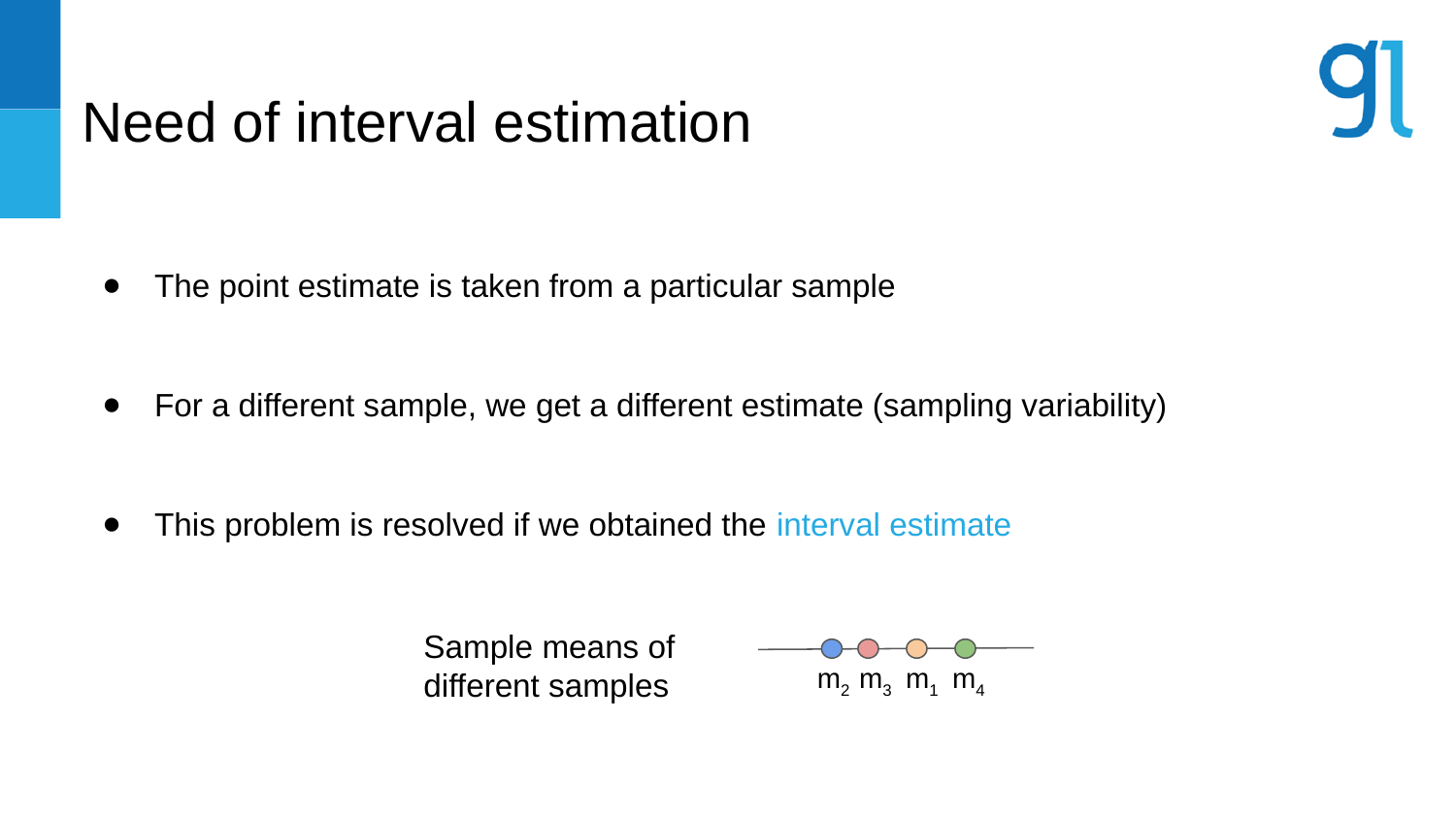

# Need of interval estimation
The point estimate is taken from a particular sample
For a different sample, we get a different estimate (sampling variability)
This problem is resolved if we obtained the interval estimate
Sample means of different samples

m2  m3   m1   m4